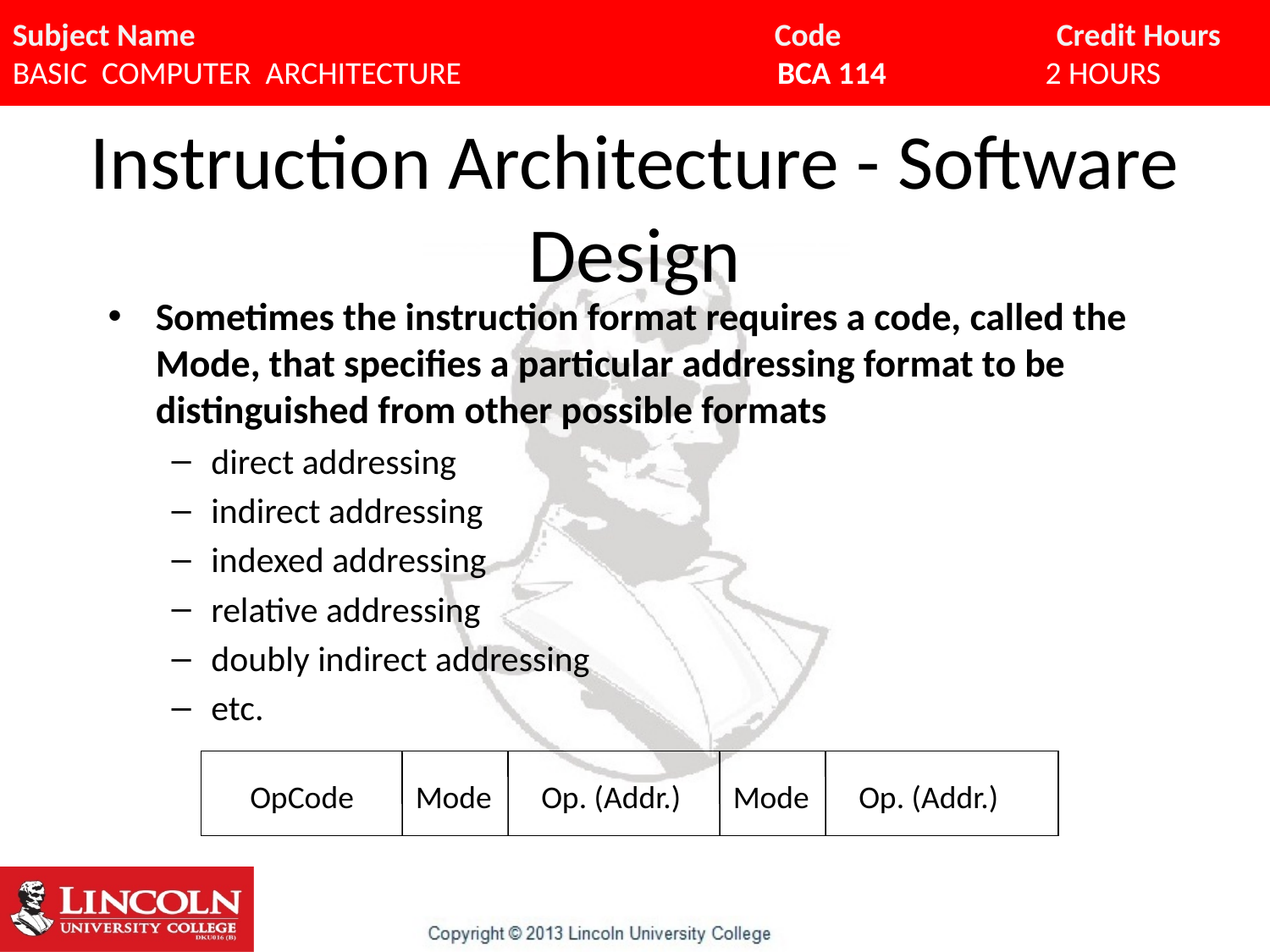

# Instruction Architecture - Software Design
Sometimes the instruction format requires a code, called the Mode, that specifies a particular addressing format to be distinguished from other possible formats
direct addressing
indirect addressing
indexed addressing
relative addressing
doubly indirect addressing
etc.

OpCode
Mode
Op. (Addr.)
Mode
Op. (Addr.)